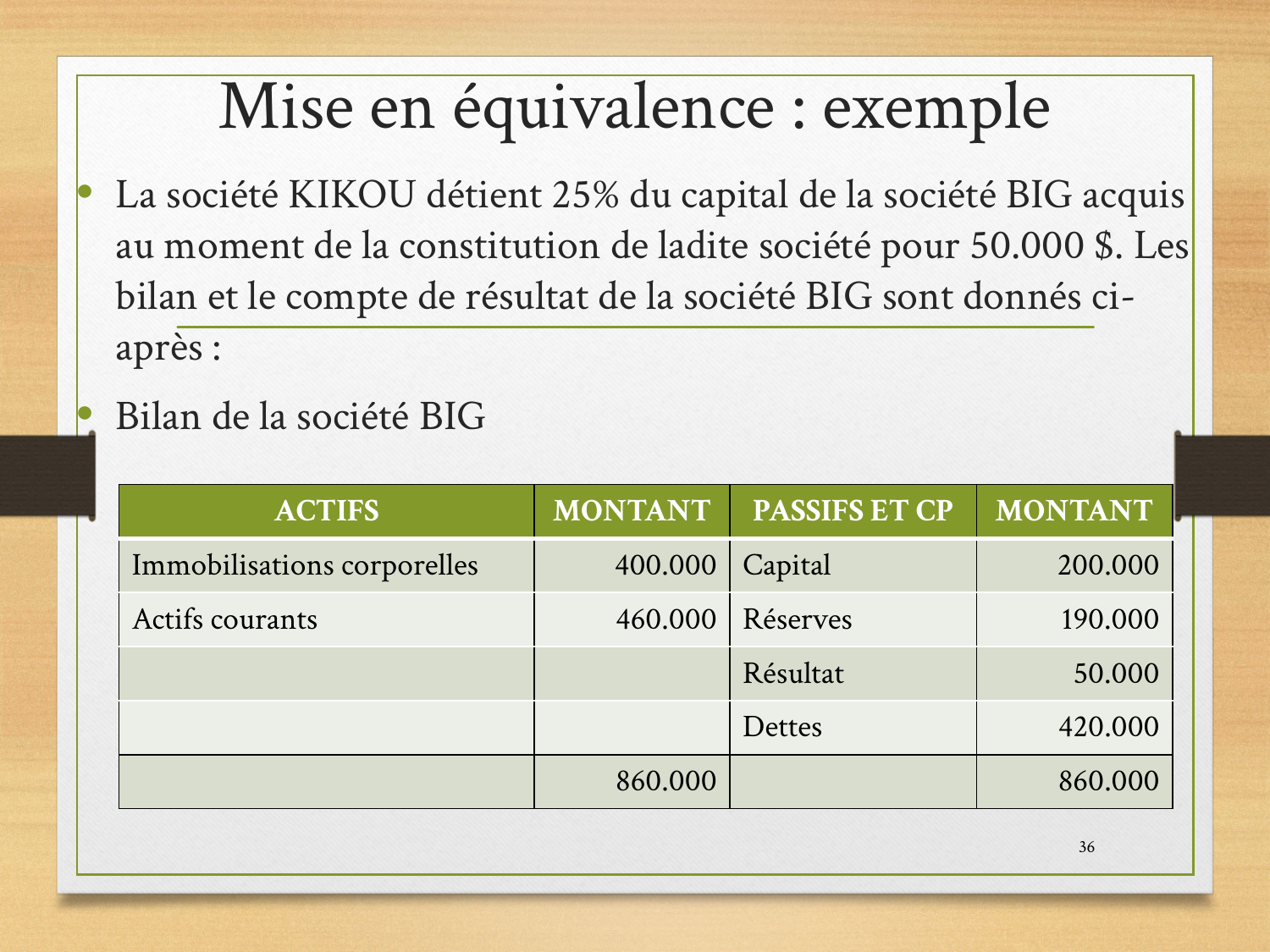

# Mise en équivalence : exemple
La société KIKOU détient 25% du capital de la société BIG acquis au moment de la constitution de ladite société pour 50.000 $. Les bilan et le compte de résultat de la société BIG sont donnés ci-après :
Bilan de la société BIG

| ACTIFS | MONTANT | PASSIFS ET CP | MONTANT |
| --- | --- | --- | --- |
| Immobilisations corporelles | 400.000 | Capital | 200.000 |
| Actifs courants | 460.000 | Réserves | 190.000 |
|  |  | Résultat | 50.000 |
|  |  | Dettes | 420.000 |
|  | 860.000 |  | 860.000 |
36